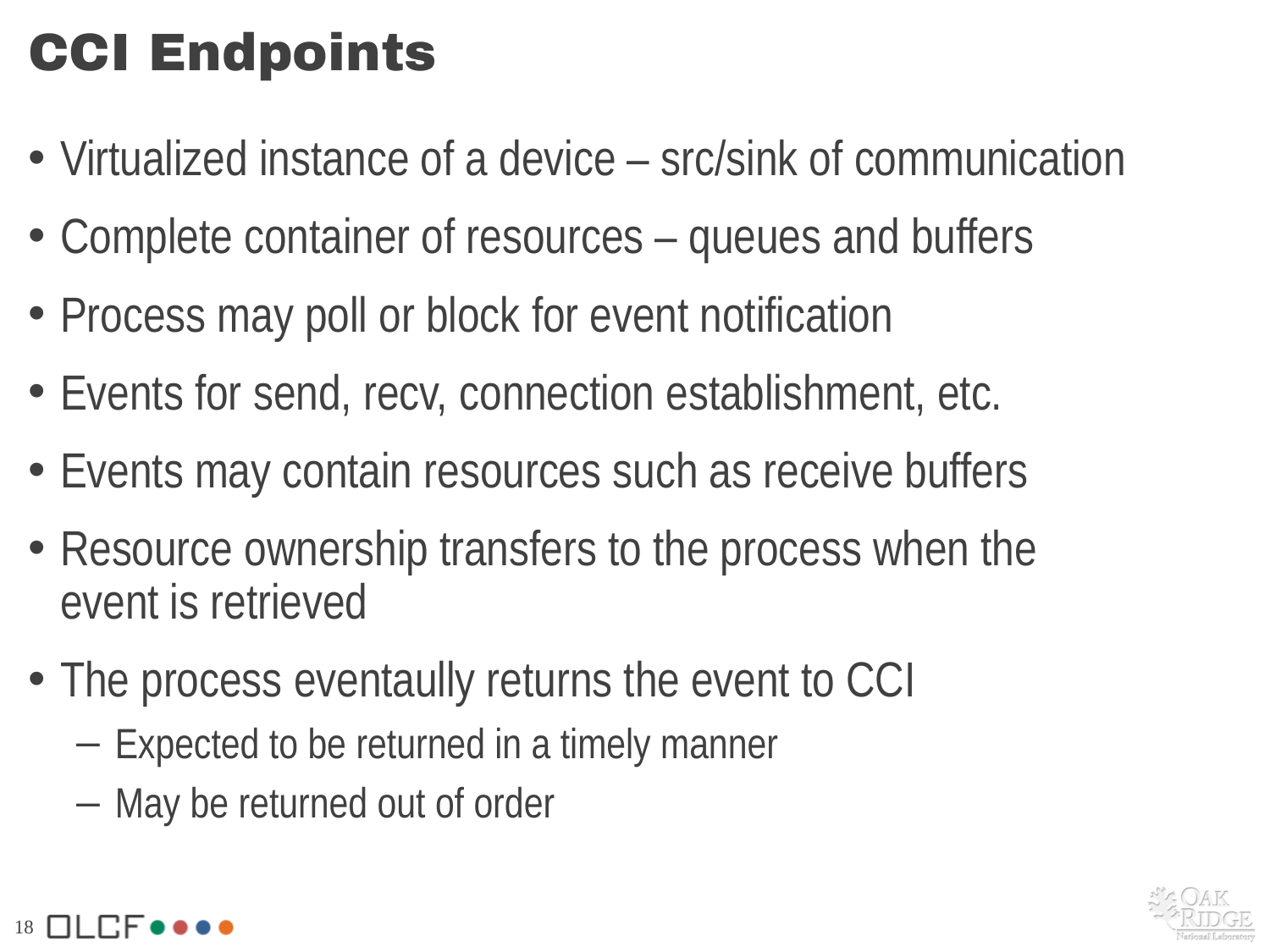

# CCI Endpoints
Virtualized instance of a device – src/sink of communication
Complete container of resources – queues and buffers
Process may poll or block for event notification
Events for send, recv, connection establishment, etc.
Events may contain resources such as receive buffers
Resource ownership transfers to the process when the event is retrieved
The process eventaully returns the event to CCI
Expected to be returned in a timely manner
May be returned out of order